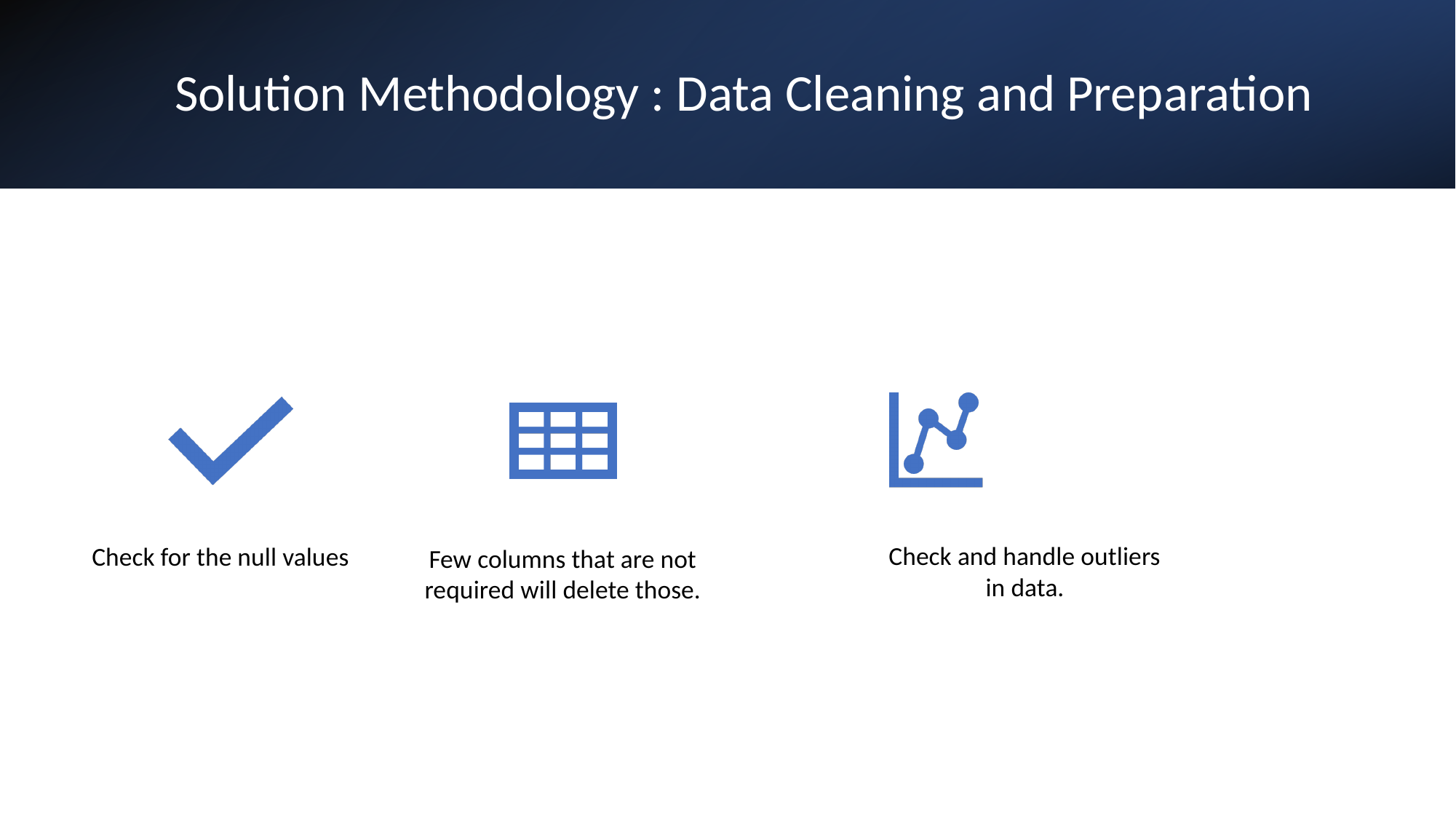

# Solution Methodology : Data Cleaning and Preparation
Check for the null values
Few columns that are not required will delete those.

Check and handle outliers in data.